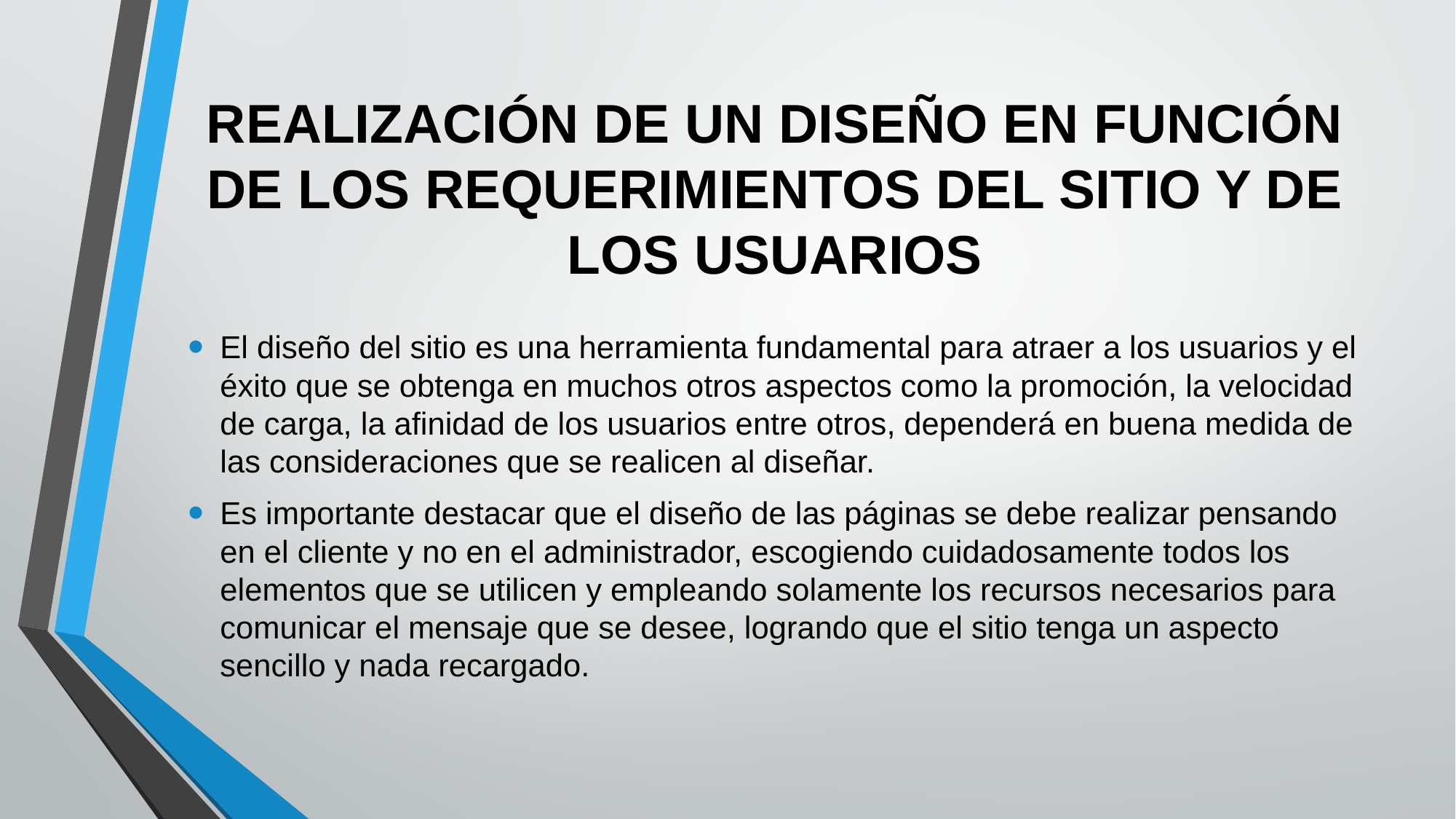

# REALIZACIÓN DE UN DISEÑO EN FUNCIÓN DE LOS REQUERIMIENTOS DEL SITIO Y DE LOS USUARIOS
El diseño del sitio es una herramienta fundamental para atraer a los usuarios y el éxito que se obtenga en muchos otros aspectos como la promoción, la velocidad de carga, la afinidad de los usuarios entre otros, dependerá en buena medida de las consideraciones que se realicen al diseñar.
Es importante destacar que el diseño de las páginas se debe realizar pensando en el cliente y no en el administrador, escogiendo cuidadosamente todos los elementos que se utilicen y empleando solamente los recursos necesarios para comunicar el mensaje que se desee, logrando que el sitio tenga un aspecto sencillo y nada recargado.